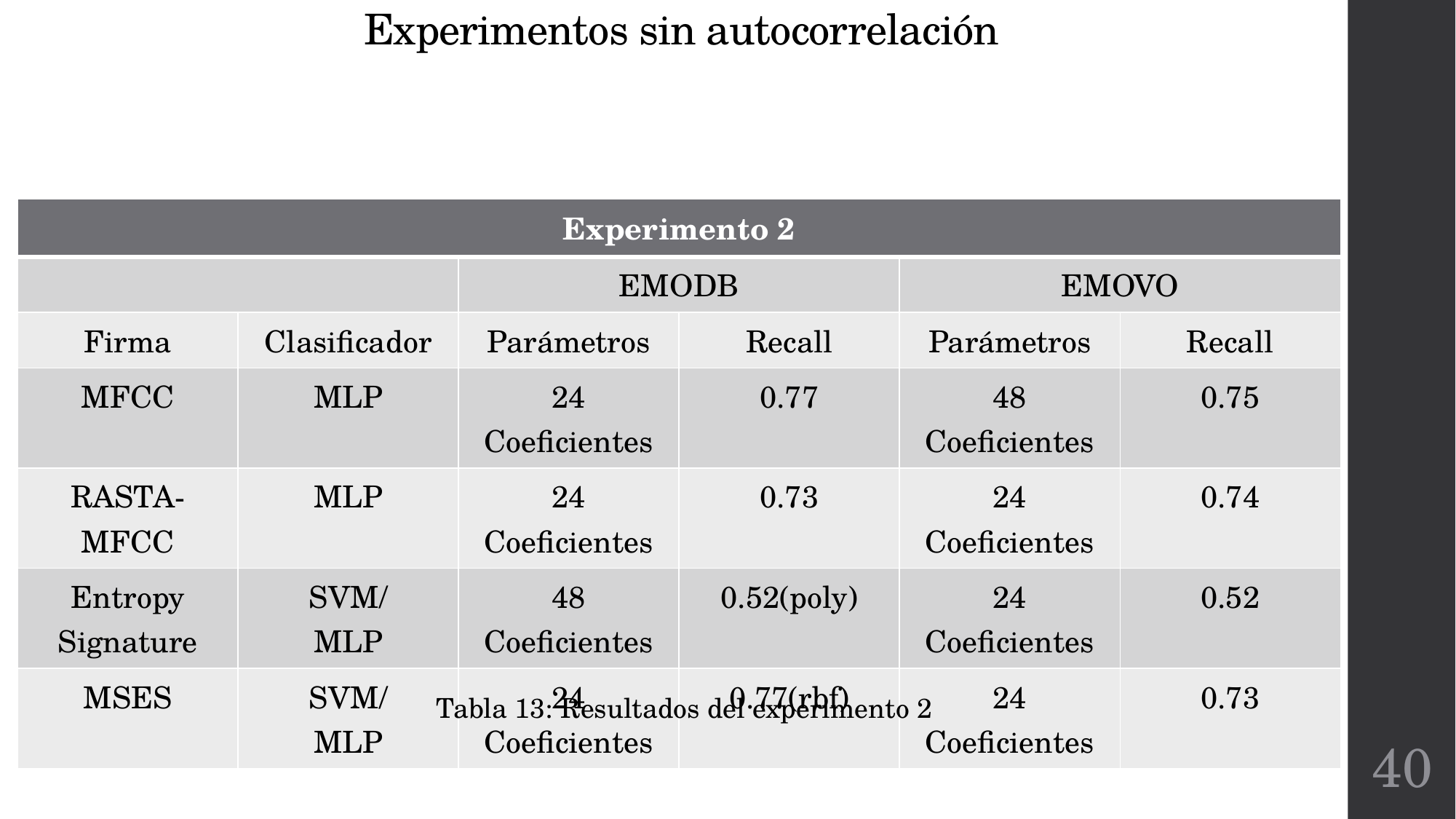

Experimentos sin autocorrelación
| Experimento 2 | MFCC |  |  |  |  |
| --- | --- | --- | --- | --- | --- |
|  |  | EMODB |  | EMOVO |  |
| Firma | Clasificador | Parámetros | Recall | Parámetros | Recall |
| MFCC | MLP | 24 Coeficientes | 0.77 | 48 Coeficientes | 0.75 |
| RASTA-MFCC | MLP | 24 Coeficientes | 0.73 | 24 Coeficientes | 0.74 |
| Entropy Signature | SVM/ MLP | 48 Coeficientes | 0.52(poly) | 24 Coeficientes | 0.52 |
| MSES | SVM/ MLP | 24 Coeficientes | 0.77(rbf) | 24 Coeficientes | 0.73 |
Tabla 13: Resultados del experimento 2
40